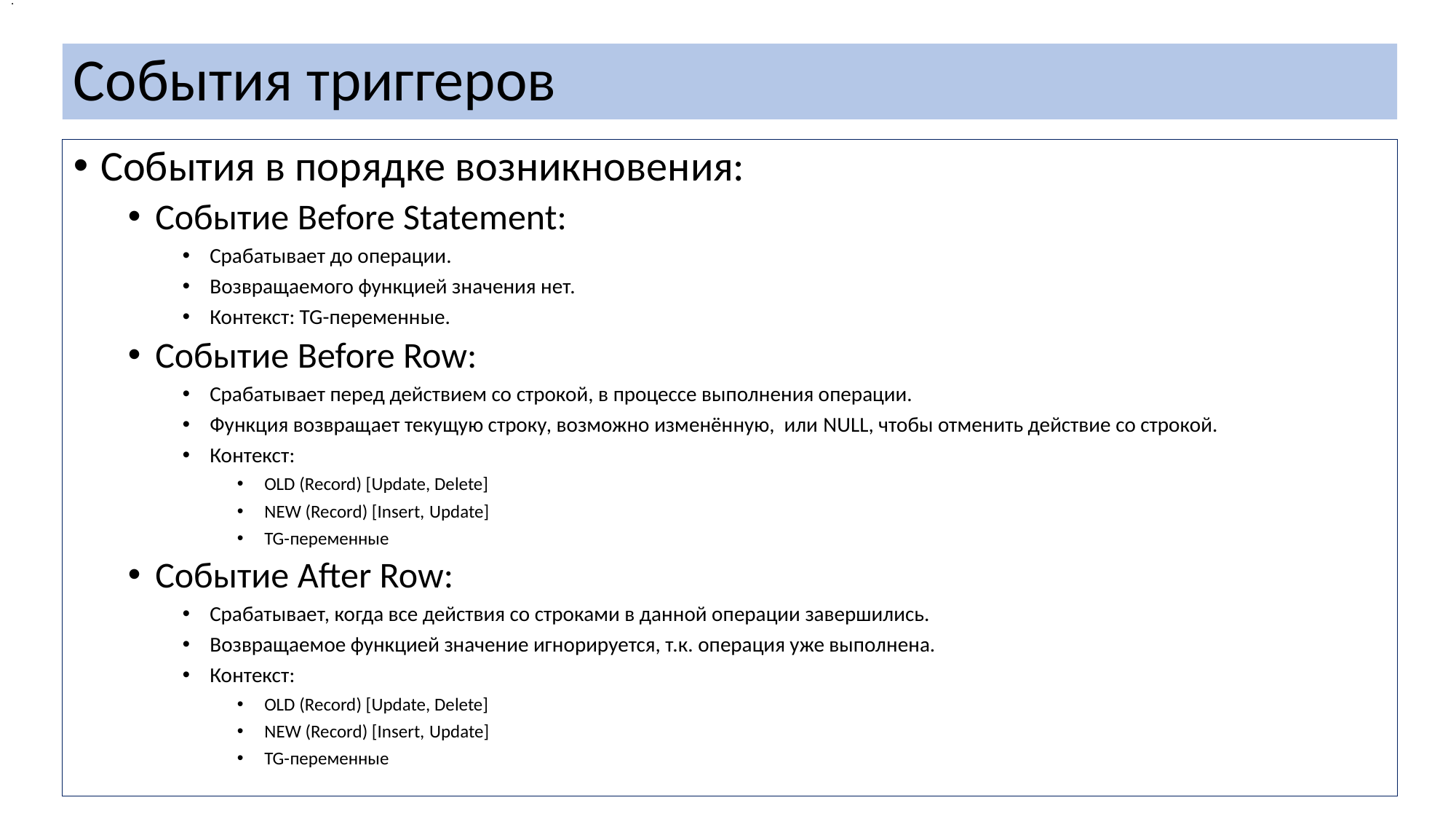

.
# События триггеров
События в порядке возникновения:
Событие Before Statement:
Срабатывает до операции.
Возвращаемого функцией значения нет.
Контекст: TG-переменные.
Событие Before Row:
Срабатывает перед действием со строкой, в процессе выполнения операции.
Функция возвращает текущую строку, возможно изменённую,  или NULL, чтобы отменить действие со строкой.
Контекст:
OLD (Record) [Update, Delete]
NEW (Record) [Insert, Update]
TG-переменные
Событие After Row:
Срабатывает, когда все действия со строками в данной операции завершились.
Возвращаемое функцией значение игнорируется, т.к. операция уже выполнена.
Контекст:
OLD (Record) [Update, Delete]
NEW (Record) [Insert, Update]
TG-переменные